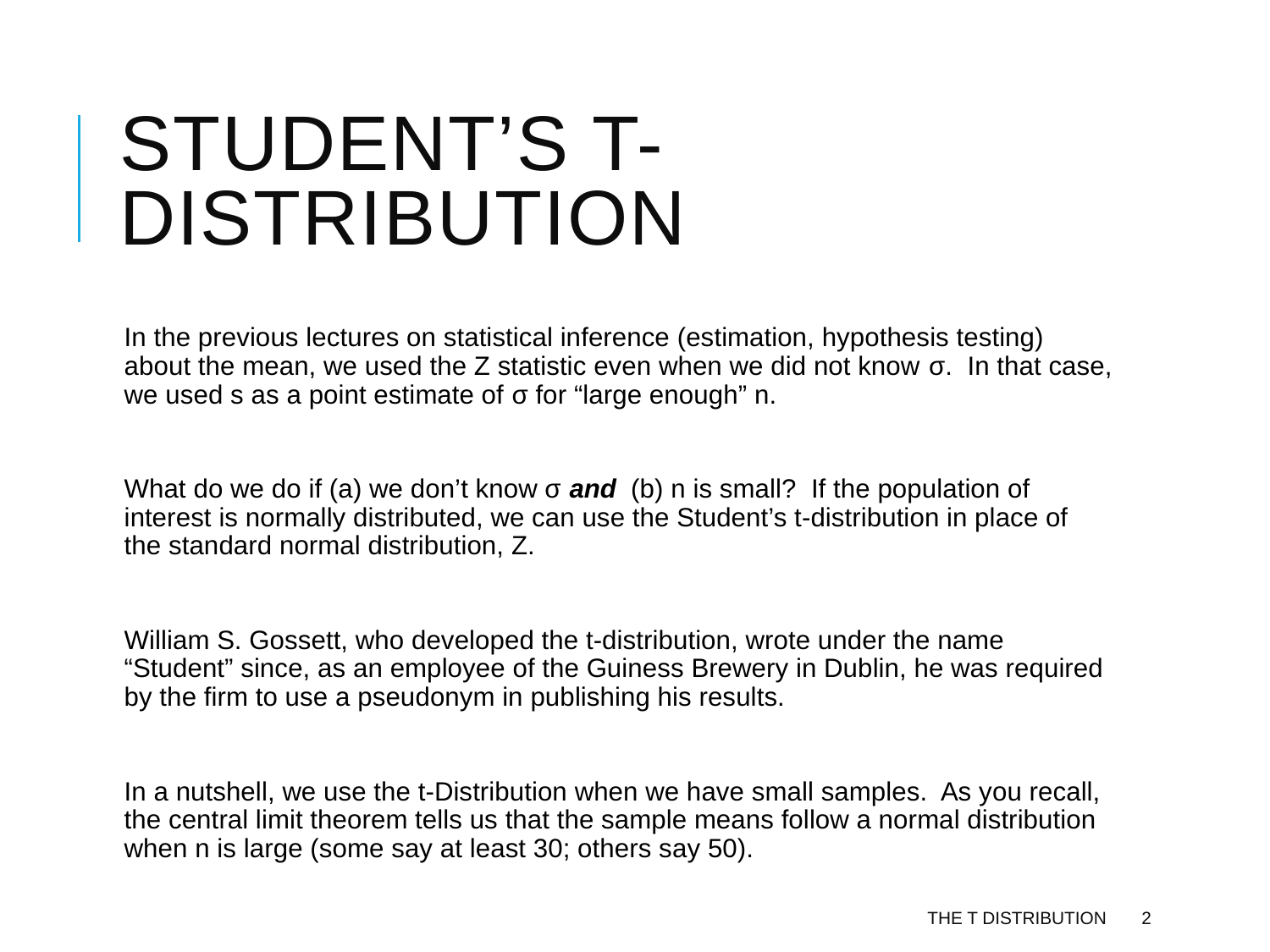

# Student’s t-Distribution
In the previous lectures on statistical inference (estimation, hypothesis testing) about the mean, we used the Z statistic even when we did not know σ.  In that case, we used s as a point estimate of σ for “large enough” n.

What do we do if (a) we don’t know σ and  (b) n is small?  If the population of interest is normally distributed, we can use the Student’s t-distribution in place of the standard normal distribution, Z.

William S. Gossett, who developed the t-distribution, wrote under the name “Student” since, as an employee of the Guiness Brewery in Dublin, he was required by the firm to use a pseudonym in publishing his results.

In a nutshell, we use the t-Distribution when we have small samples.  As you recall, the central limit theorem tells us that the sample means follow a normal distribution when n is large (some say at least 30; others say 50).
The t Distribution
2